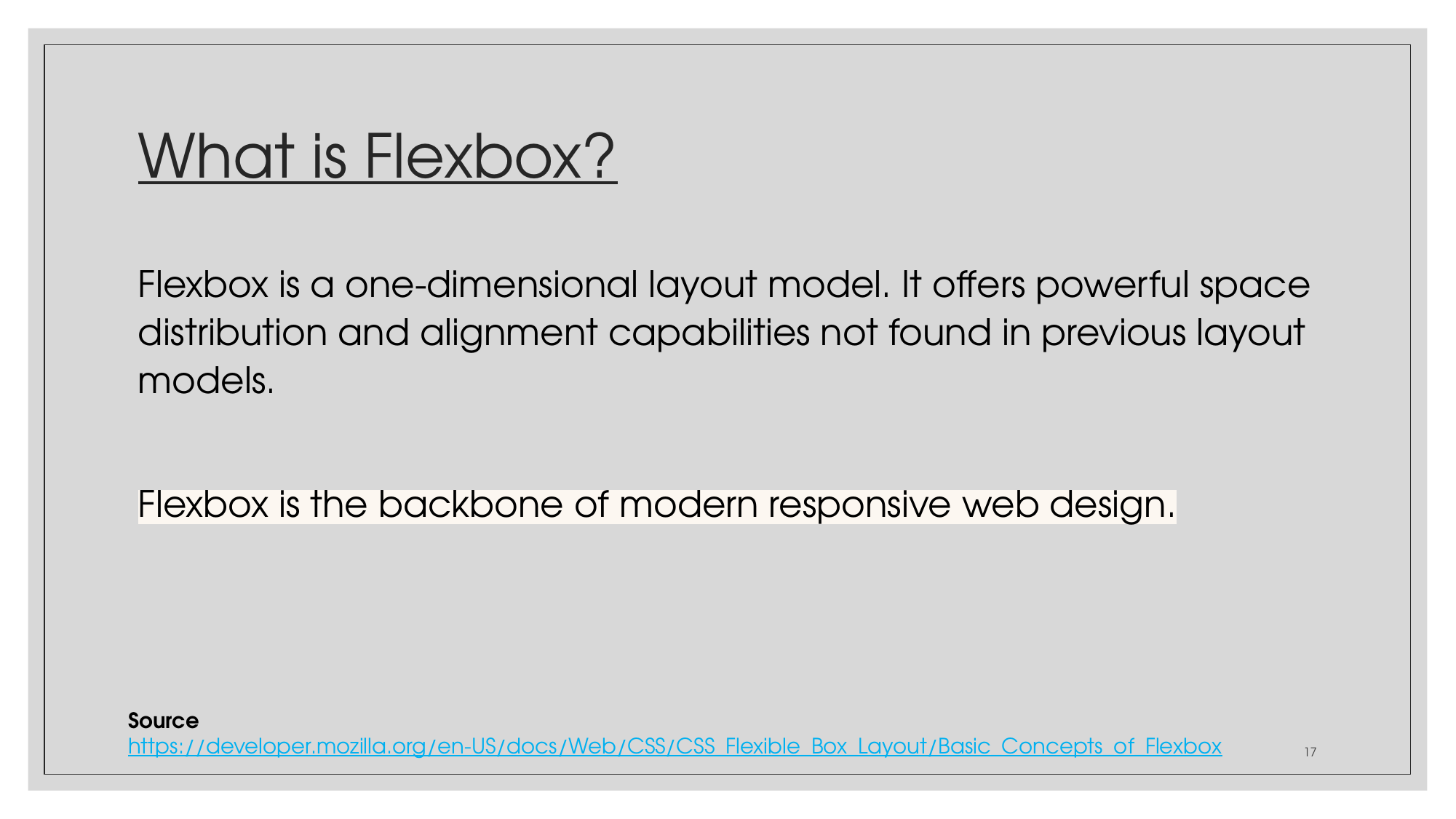

# What is Flexbox?
Flexbox is a one-dimensional layout model. It offers powerful space distribution and alignment capabilities not found in previous layout models.

Flexbox is the backbone of modern responsive web design.
Source
https://developer.mozilla.org/en-US/docs/Web/CSS/CSS_Flexible_Box_Layout/Basic_Concepts_of_Flexbox
17